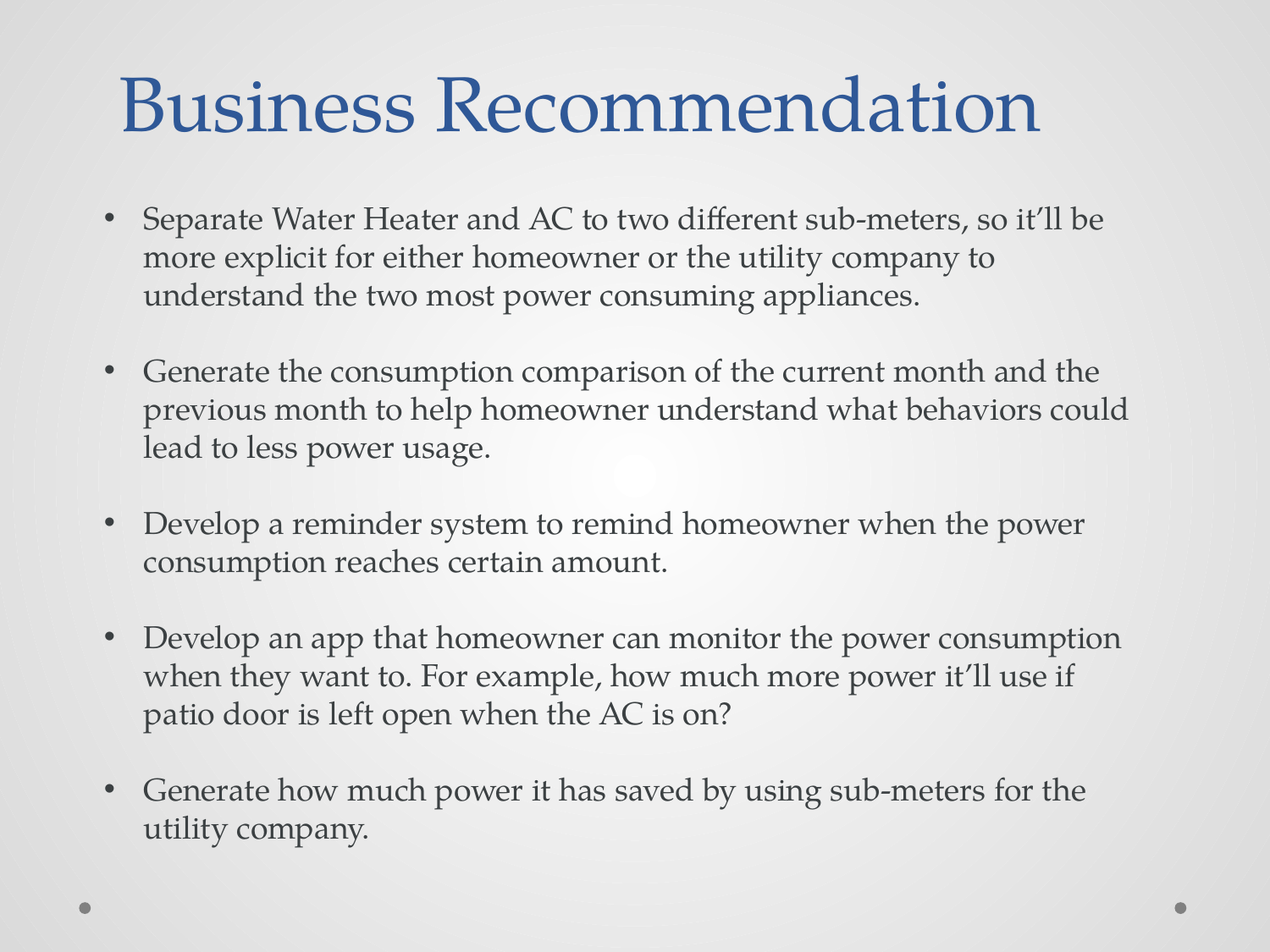

# Business Recommendation
Separate Water Heater and AC to two different sub-meters, so it’ll be more explicit for either homeowner or the utility company to understand the two most power consuming appliances.

Generate the consumption comparison of the current month and the previous month to help homeowner understand what behaviors could lead to less power usage.

Develop a reminder system to remind homeowner when the power consumption reaches certain amount.

Develop an app that homeowner can monitor the power consumption when they want to. For example, how much more power it’ll use if patio door is left open when the AC is on?

Generate how much power it has saved by using sub-meters for the utility company.